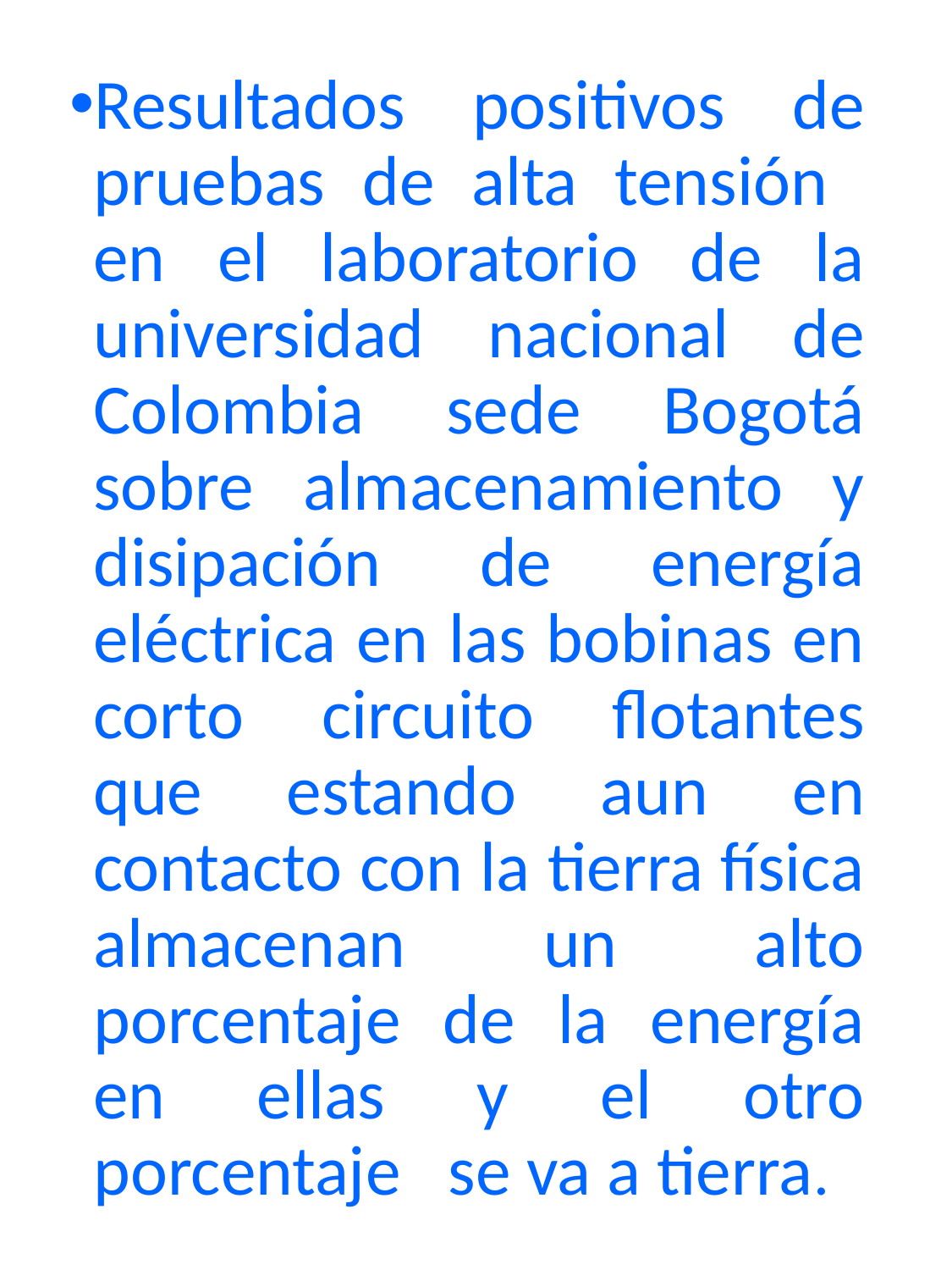

Resultados positivos de pruebas de alta tensión  en el laboratorio de la universidad nacional de Colombia sede Bogotá sobre almacenamiento y disipación de energía eléctrica en las bobinas en corto circuito flotantes que estando aun en contacto con la tierra física almacenan un alto porcentaje de la energía en ellas y el otro porcentaje   se va a tierra.